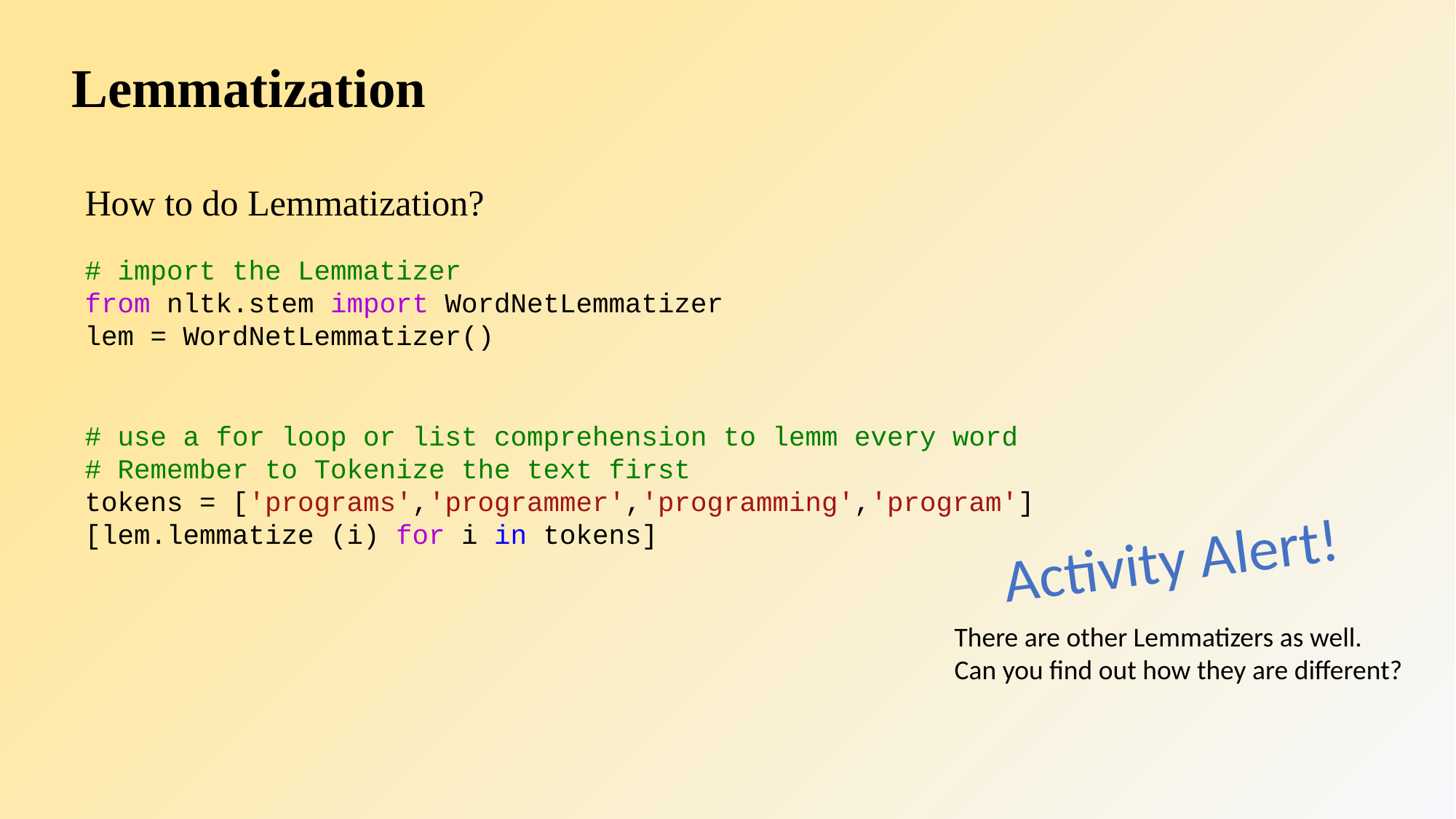

# Lemmatization
How to do Lemmatization?
# import the Lemmatizer
from nltk.stem import WordNetLemmatizer
lem = WordNetLemmatizer()
# use a for loop or list comprehension to lemm every word
# Remember to Tokenize the text first
tokens = ['programs','programmer','programming','program']
[lem.lemmatize (i) for i in tokens]
Activity Alert!
There are other Lemmatizers as well.
Can you find out how they are different?